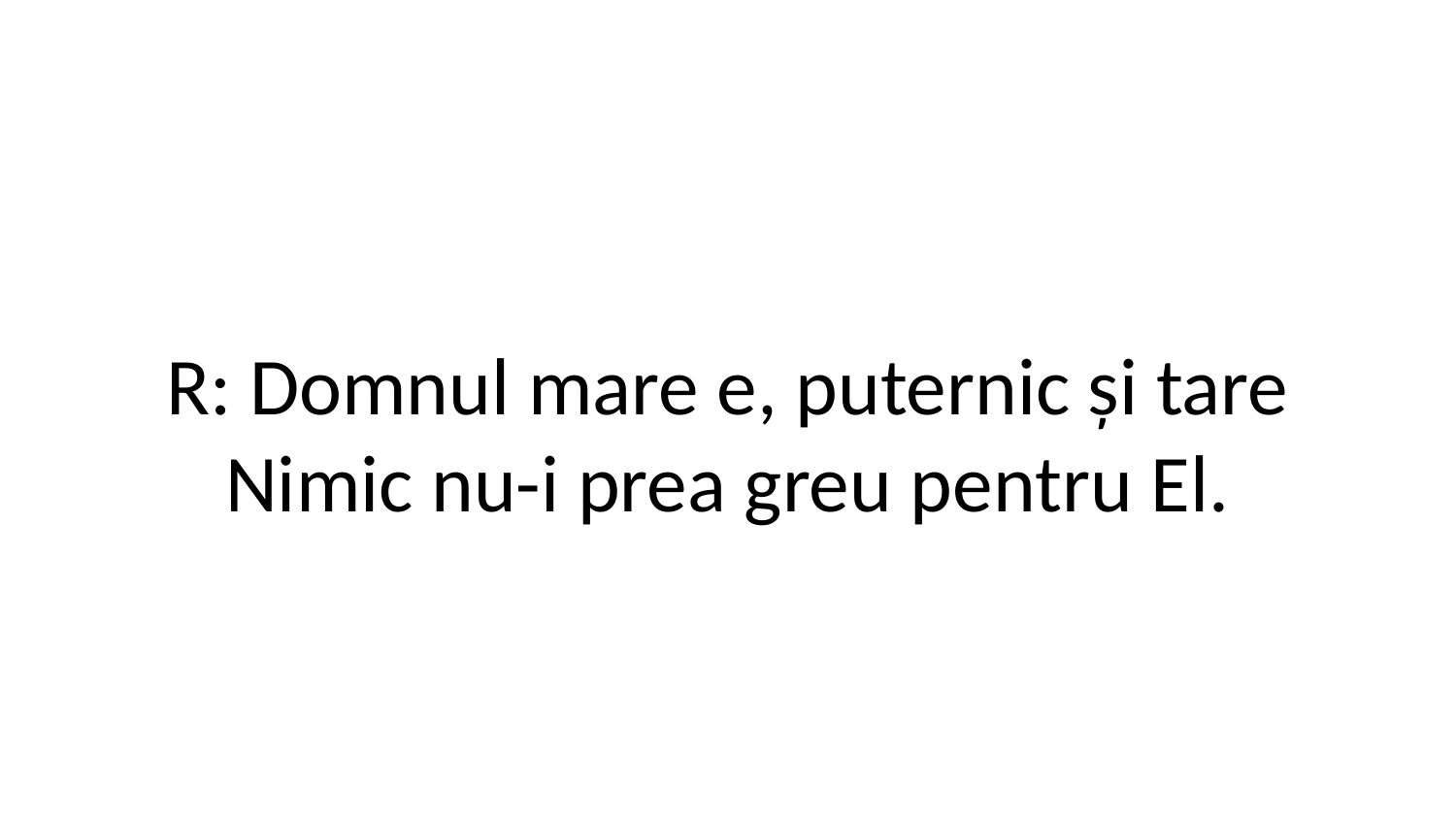

R: Domnul mare e, puternic și tare
Nimic nu-i prea greu pentru El.